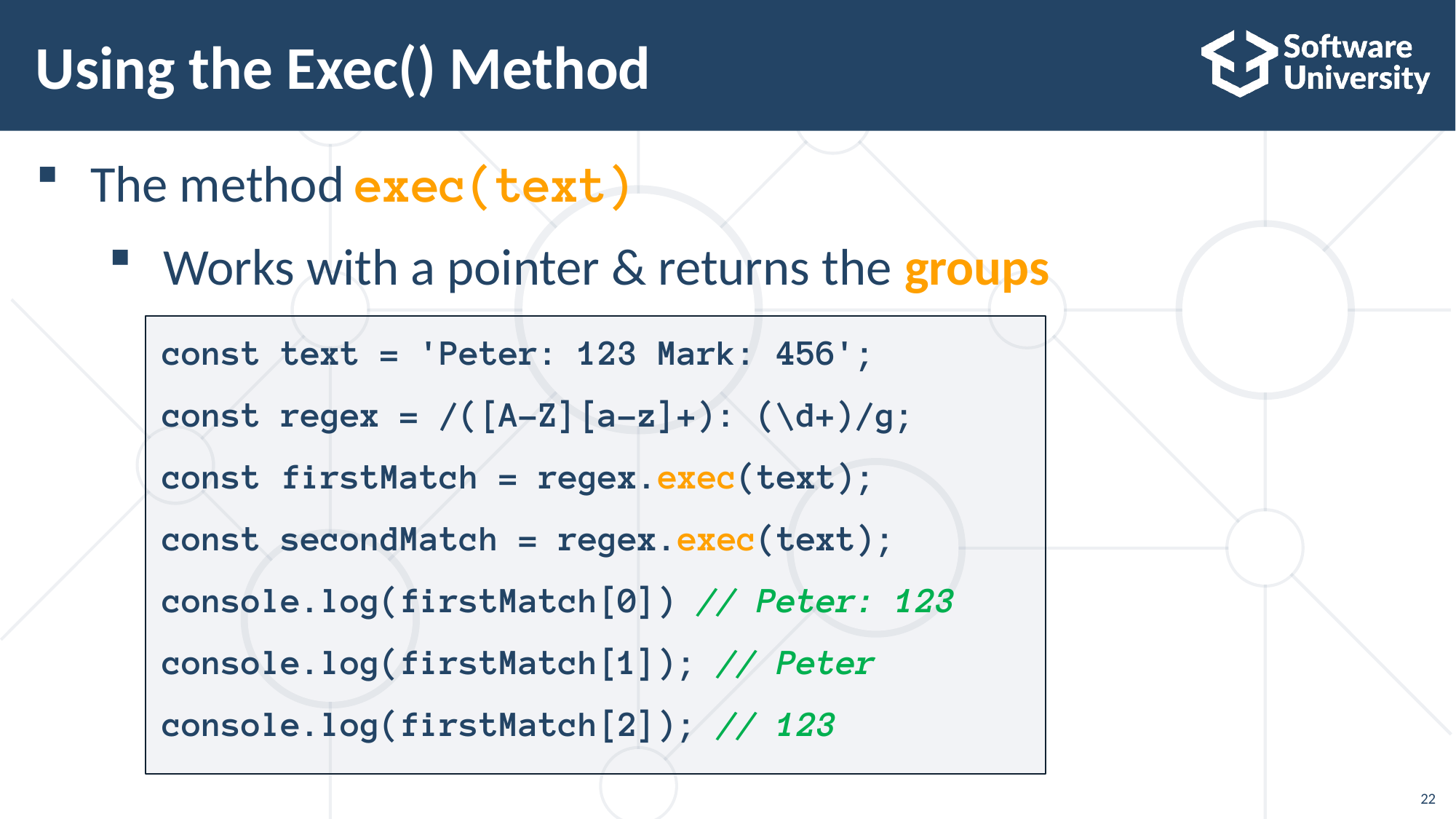

# Using the Exec() Method
The method exec(text)
Works with a pointer & returns the groups
const text = 'Peter: 123 Mark: 456';
const regex = /([A-Z][a-z]+): (\d+)/g;
const firstMatch = regex.exec(text);
const secondMatch = regex.exec(text);
console.log(firstMatch[0]) // Peter: 123
console.log(firstMatch[1]); // Peter
console.log(firstMatch[2]); // 123
22